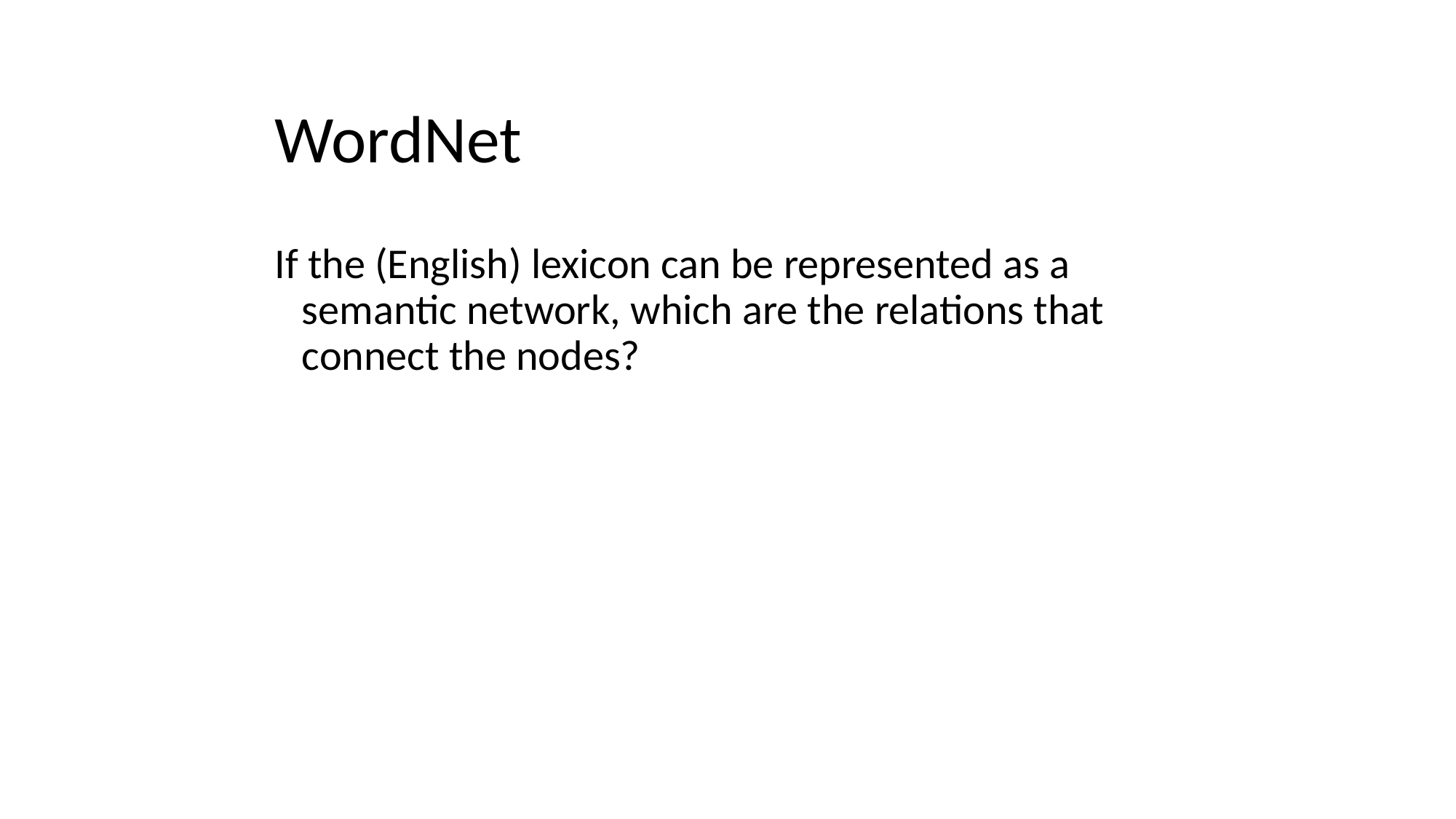

# WordNet
If the (English) lexicon can be represented as a semantic network, which are the relations that connect the nodes?